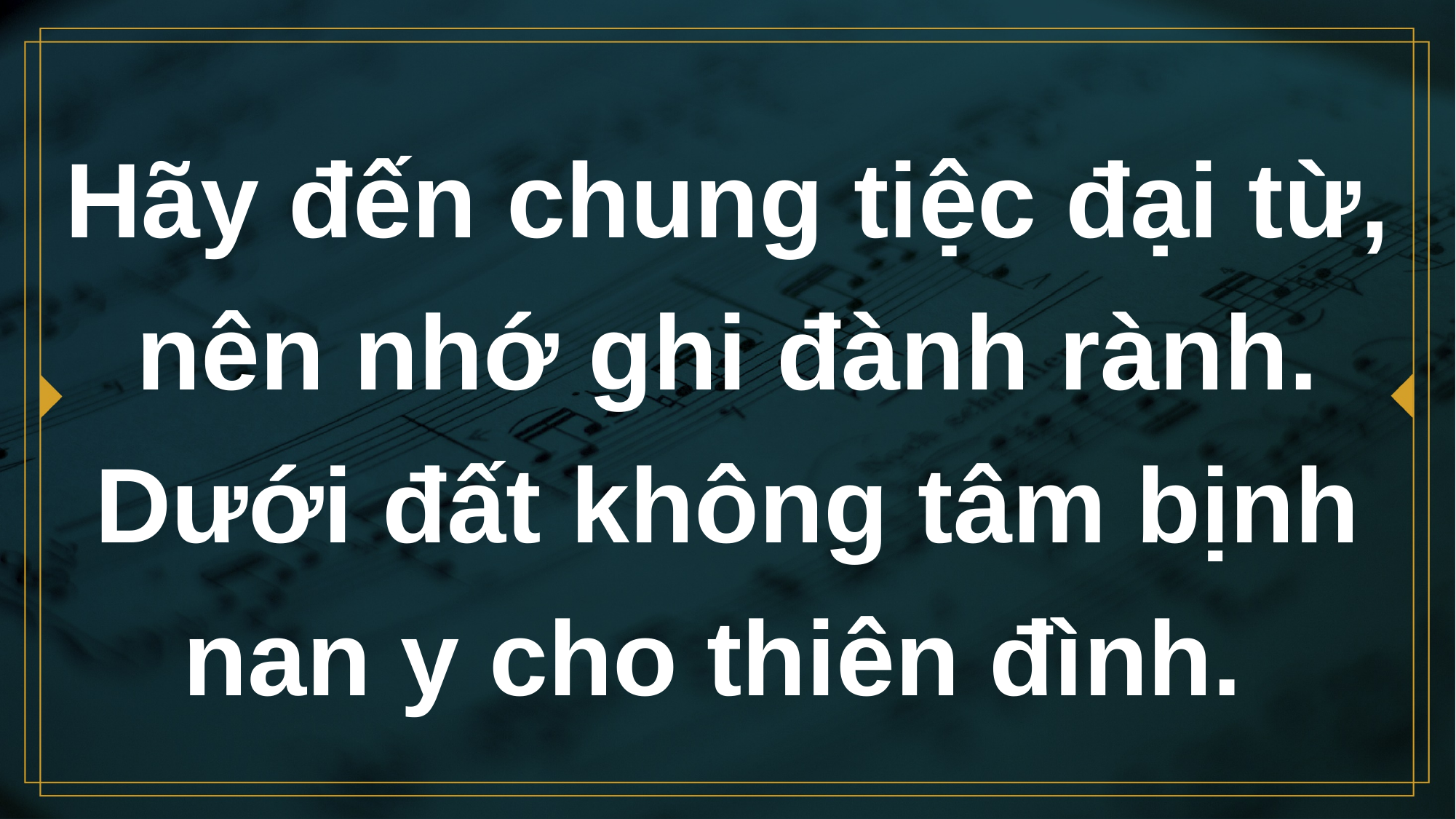

# Hãy đến chung tiệc đại từ, nên nhớ ghi đành rành. Dưới đất không tâm bịnh nan y cho thiên đình.